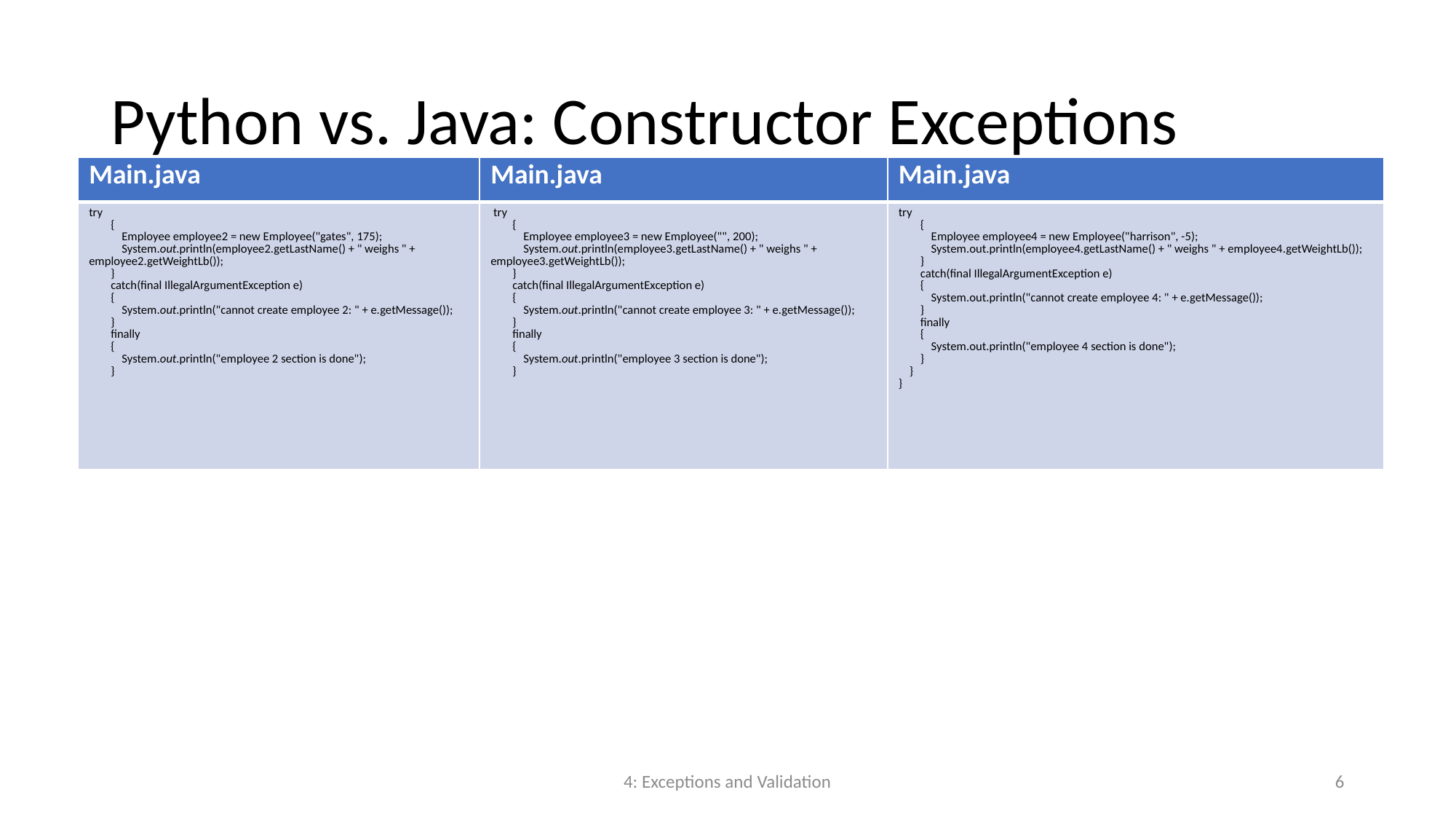

# Python vs. Java: Constructor Exceptions
| Main.java | Main.java | Main.java |
| --- | --- | --- |
| try { Employee employee2 = new Employee("gates", 175); System.out.println(employee2.getLastName() + " weighs " + employee2.getWeightLb()); } catch(final IllegalArgumentException e) { System.out.println("cannot create employee 2: " + e.getMessage()); } finally { System.out.println("employee 2 section is done"); } | try { Employee employee3 = new Employee("", 200); System.out.println(employee3.getLastName() + " weighs " + employee3.getWeightLb()); } catch(final IllegalArgumentException e) { System.out.println("cannot create employee 3: " + e.getMessage()); } finally { System.out.println("employee 3 section is done"); } | try { Employee employee4 = new Employee("harrison", -5); System.out.println(employee4.getLastName() + " weighs " + employee4.getWeightLb()); } catch(final IllegalArgumentException e) { System.out.println("cannot create employee 4: " + e.getMessage()); } finally { System.out.println("employee 4 section is done"); } } } |
4: Exceptions and Validation
6